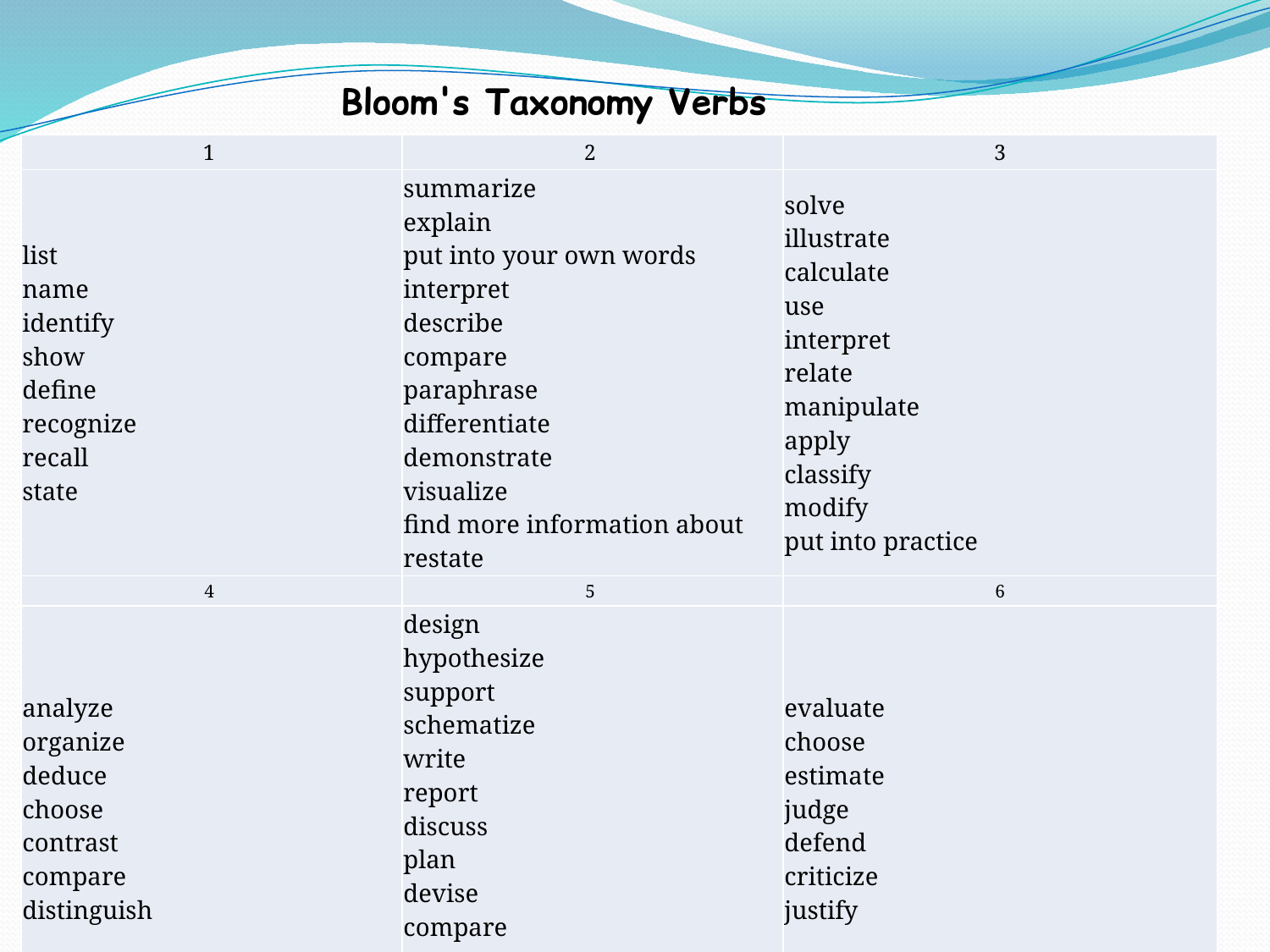

Bloom's Taxonomy Verbs

| 1 | 2 | 3 |
| --- | --- | --- |
| list name identify show define recognize recall state | summarize explain put into your own words interpret describe compare paraphrase differentiate demonstrate visualize find more information about restate | solve illustrate calculate use interpret relate manipulate apply classify modify put into practice |
| 4 | 5 | 6 |
| analyze organize deduce choose contrast compare distinguish | design hypothesize support schematize write report discuss plan devise compare create construct | evaluate choose estimate judge defend criticize justify |